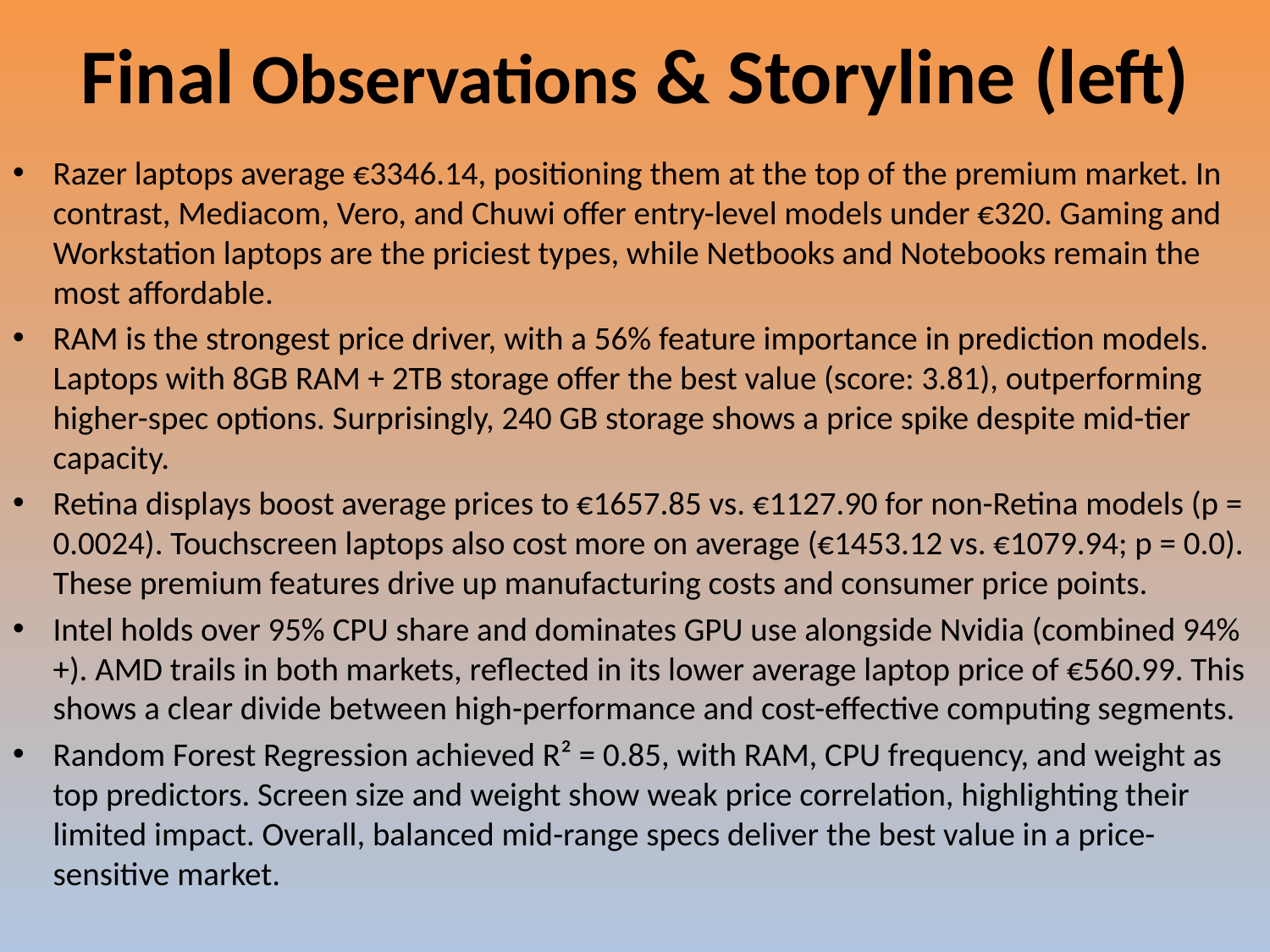

# Final Observations & Storyline (left)
Razer laptops average €3346.14, positioning them at the top of the premium market. In contrast, Mediacom, Vero, and Chuwi offer entry-level models under €320. Gaming and Workstation laptops are the priciest types, while Netbooks and Notebooks remain the most affordable.
RAM is the strongest price driver, with a 56% feature importance in prediction models. Laptops with 8GB RAM + 2TB storage offer the best value (score: 3.81), outperforming higher-spec options. Surprisingly, 240 GB storage shows a price spike despite mid-tier capacity.
Retina displays boost average prices to €1657.85 vs. €1127.90 for non-Retina models (p = 0.0024). Touchscreen laptops also cost more on average (€1453.12 vs. €1079.94; p = 0.0). These premium features drive up manufacturing costs and consumer price points.
Intel holds over 95% CPU share and dominates GPU use alongside Nvidia (combined 94%+). AMD trails in both markets, reflected in its lower average laptop price of €560.99. This shows a clear divide between high-performance and cost-effective computing segments.
Random Forest Regression achieved R² = 0.85, with RAM, CPU frequency, and weight as top predictors. Screen size and weight show weak price correlation, highlighting their limited impact. Overall, balanced mid-range specs deliver the best value in a price-sensitive market.